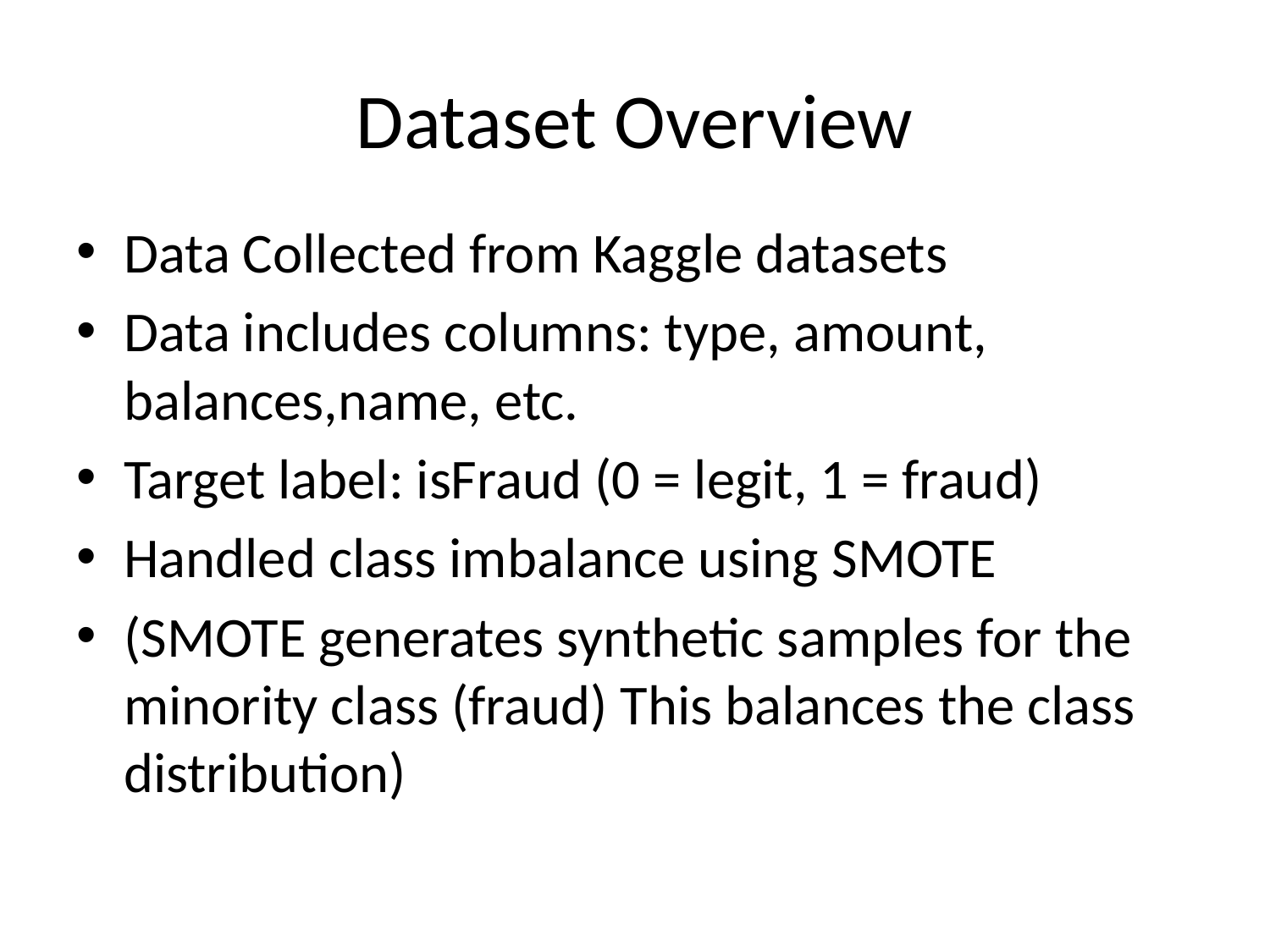

# Dataset Overview
Data Collected from Kaggle datasets
Data includes columns: type, amount, balances,name, etc.
Target label: isFraud (0 = legit, 1 = fraud)
Handled class imbalance using SMOTE
(SMOTE generates synthetic samples for the minority class (fraud) This balances the class distribution)